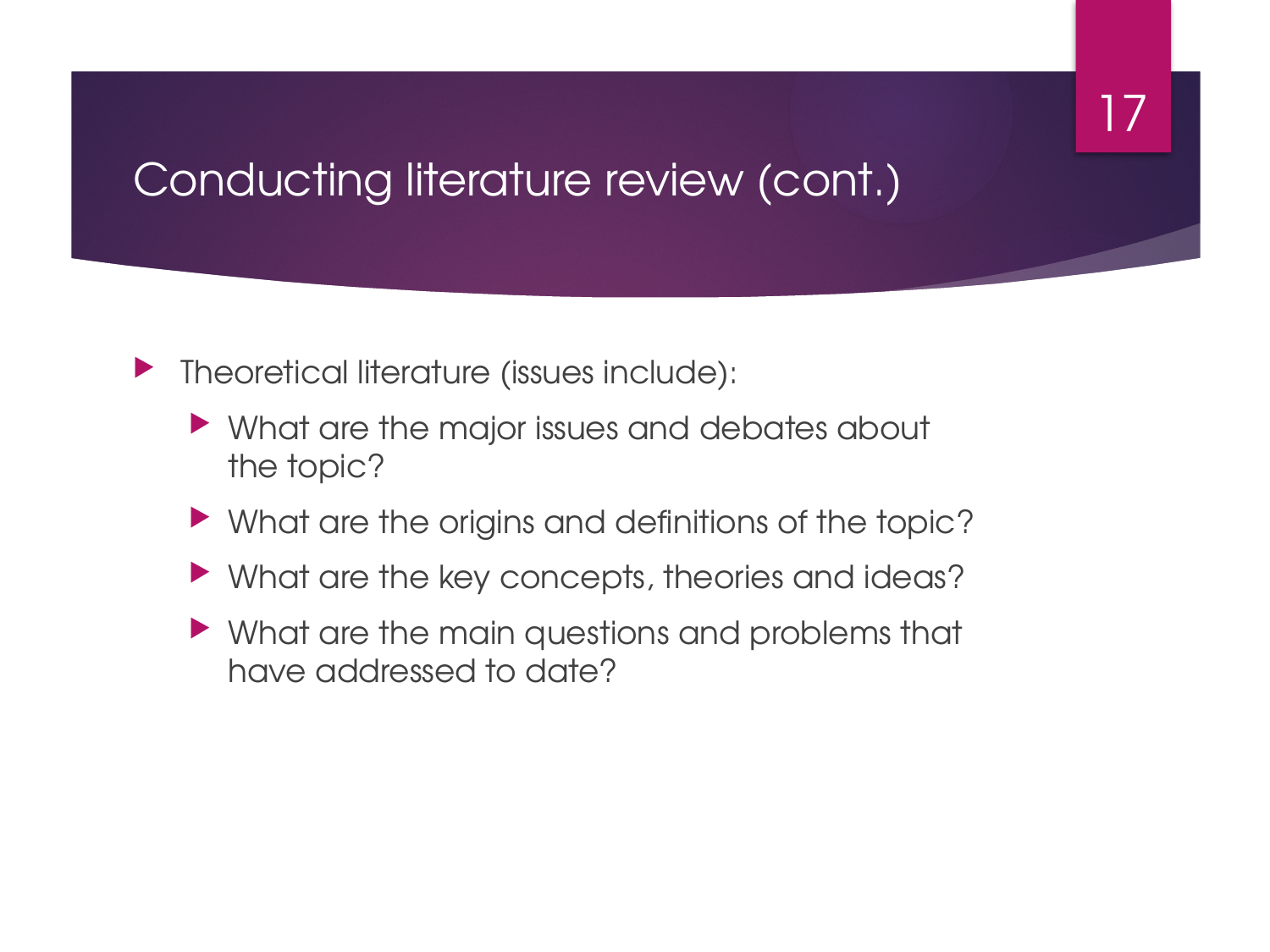

17
# Conducting literature review (cont.)
Theoretical literature (issues include):
What are the major issues and debates about the topic?
What are the origins and definitions of the topic?
What are the key concepts, theories and ideas?
What are the main questions and problems that have addressed to date?